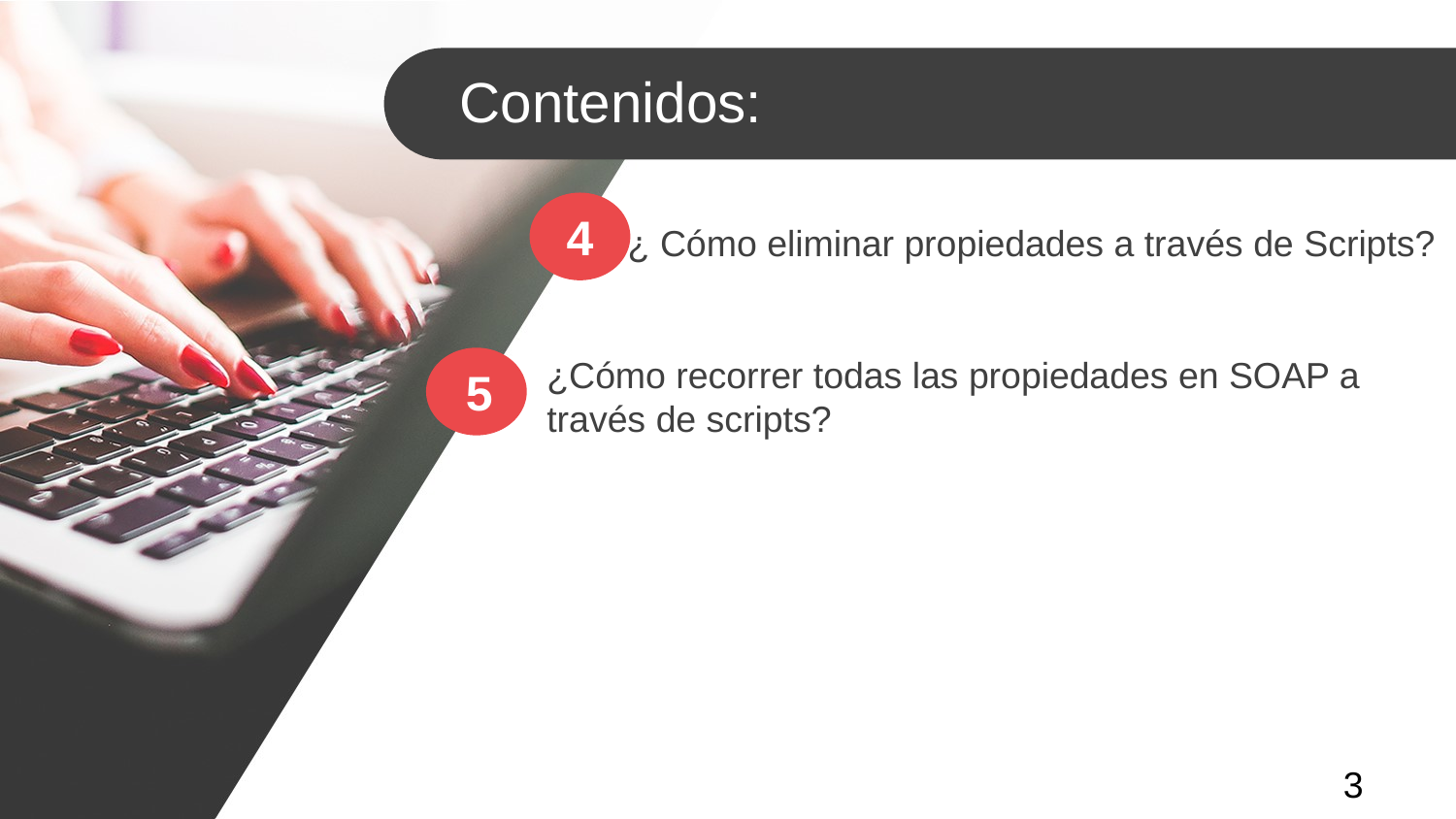

Contenidos:

4
¿ Cómo eliminar propiedades a través de Scripts?
¿Cómo recorrer todas las propiedades en SOAP a través de scripts?

5
3